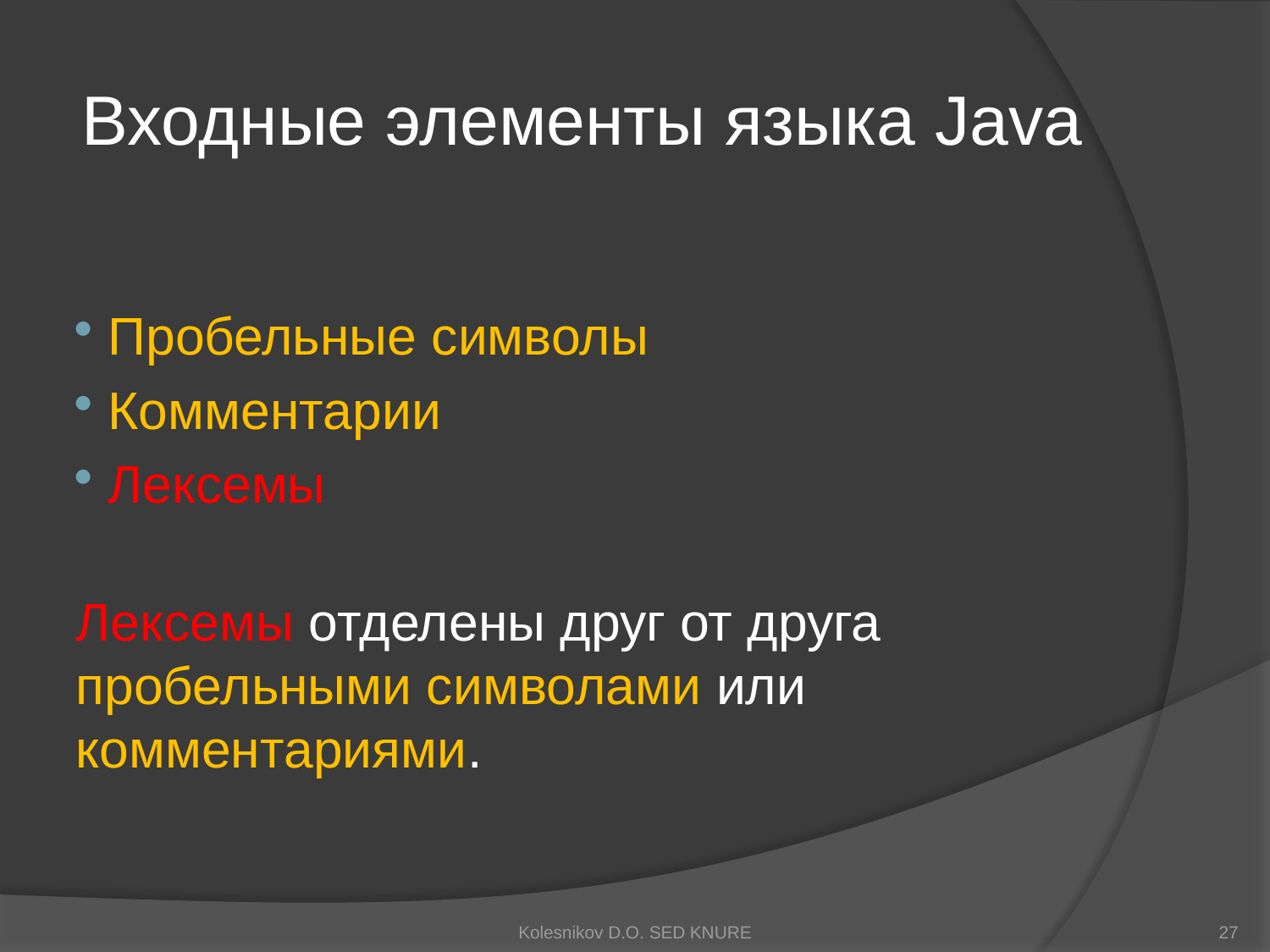

# Входные элементы языка Java

 Пробельные символы
 Комментарии
 Лексемы
Лексемы отделены друг от друга пробельными символами или комментариями.
Kolesnikov D.O. SED KNURE
27